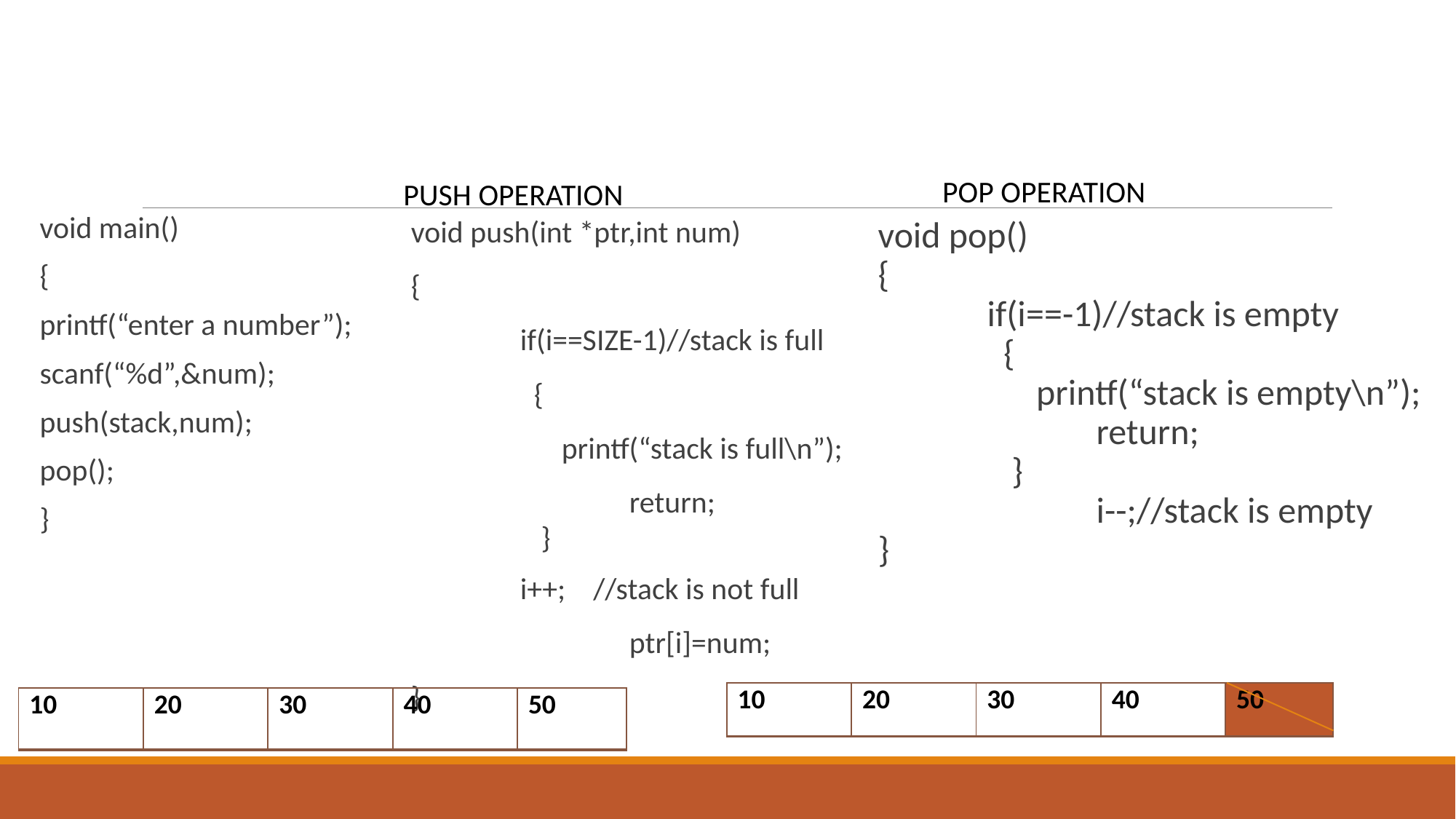

Pop operation
Push operation
void main()
{
printf(“enter a number”);
scanf(“%d”,&num);
push(stack,num);
pop();
}

void push(int *ptr,int num)
{
	if(i==SIZE-1)//stack is full
	  {
	      printf(“stack is full\n”);
		return;
	   }
	i++;    //stack is not full
		ptr[i]=num;
}
void pop()
{
	if(i==-1)//stack is empty
	  {
	      printf(“stack is empty\n”);
		return;
	   }
		i--;//stack is empty
}

| 10 | 20 | 30 | 40 | 50 |
| --- | --- | --- | --- | --- |
| 10 | 20 | 30 | 40 | 50 |
| --- | --- | --- | --- | --- |